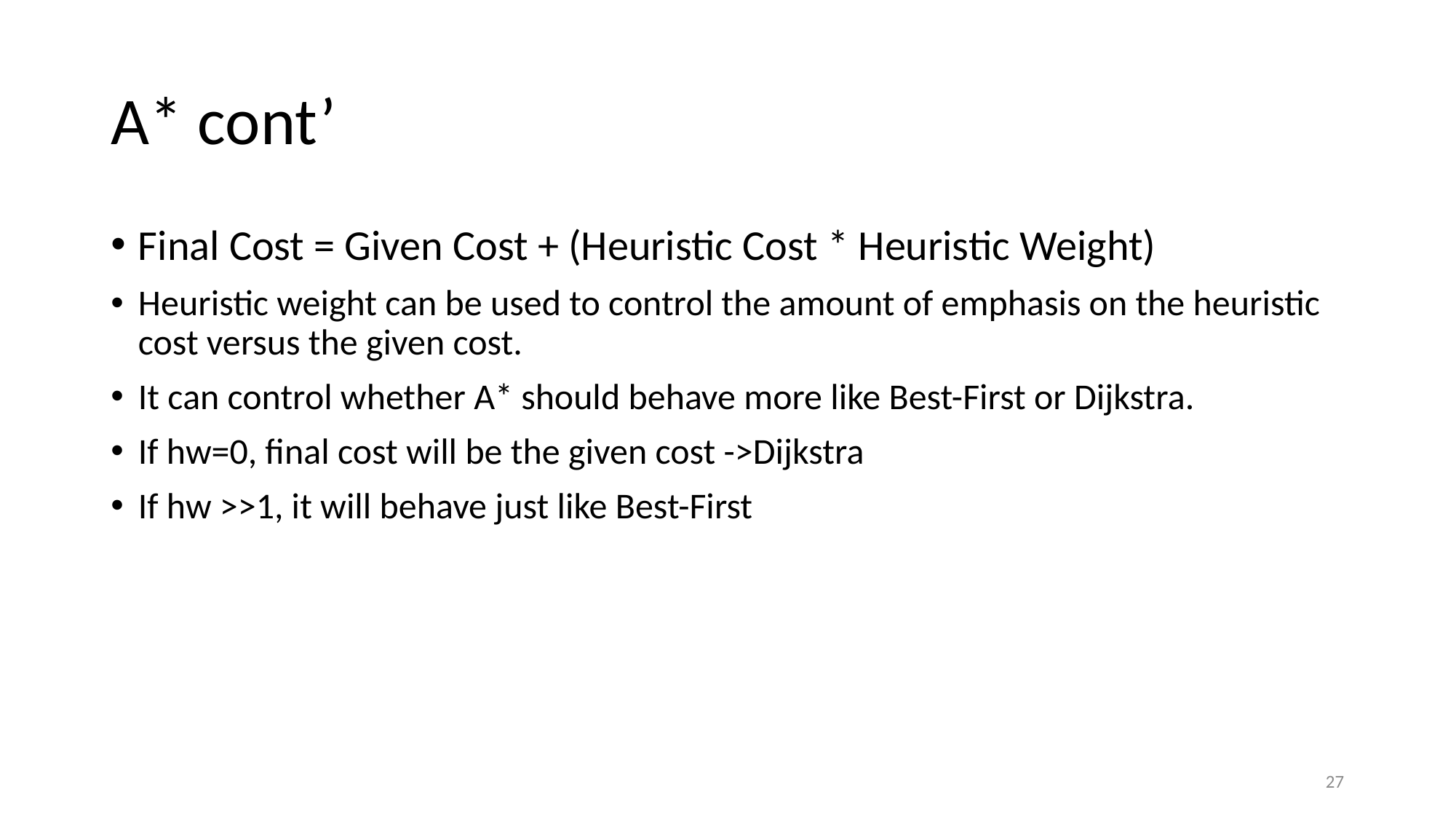

# A* cont’
Final Cost = Given Cost + (Heuristic Cost * Heuristic Weight)
Heuristic weight can be used to control the amount of emphasis on the heuristic cost versus the given cost.
It can control whether A* should behave more like Best-First or Dijkstra.
If hw=0, final cost will be the given cost ->Dijkstra
If hw >>1, it will behave just like Best-First

27